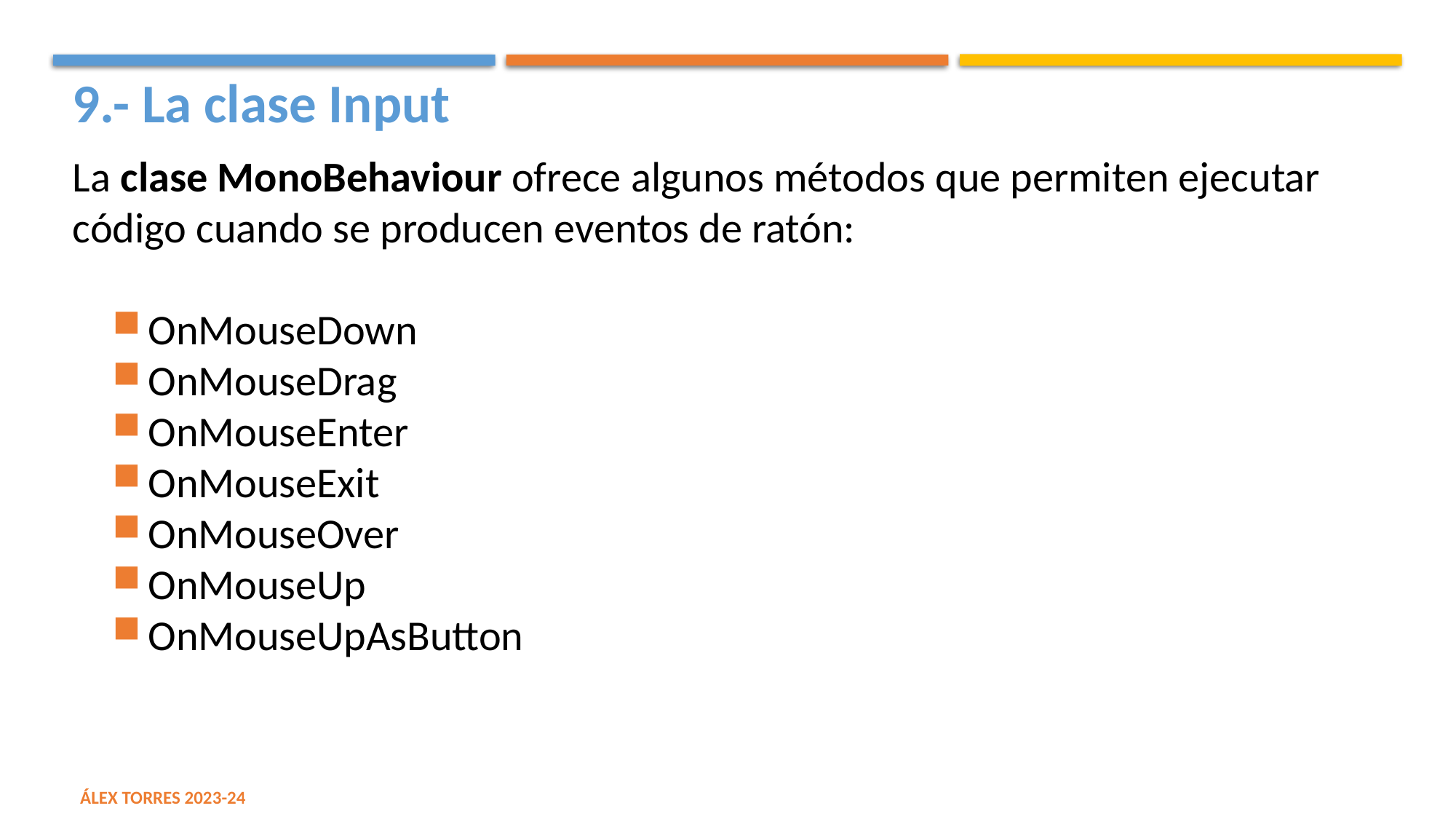

9.- La clase Input
La clase MonoBehaviour ofrece algunos métodos que permiten ejecutar código cuando se producen eventos de ratón:

OnMouseDown
OnMouseDrag
OnMouseEnter
OnMouseExit
OnMouseOver
OnMouseUp
OnMouseUpAsButton